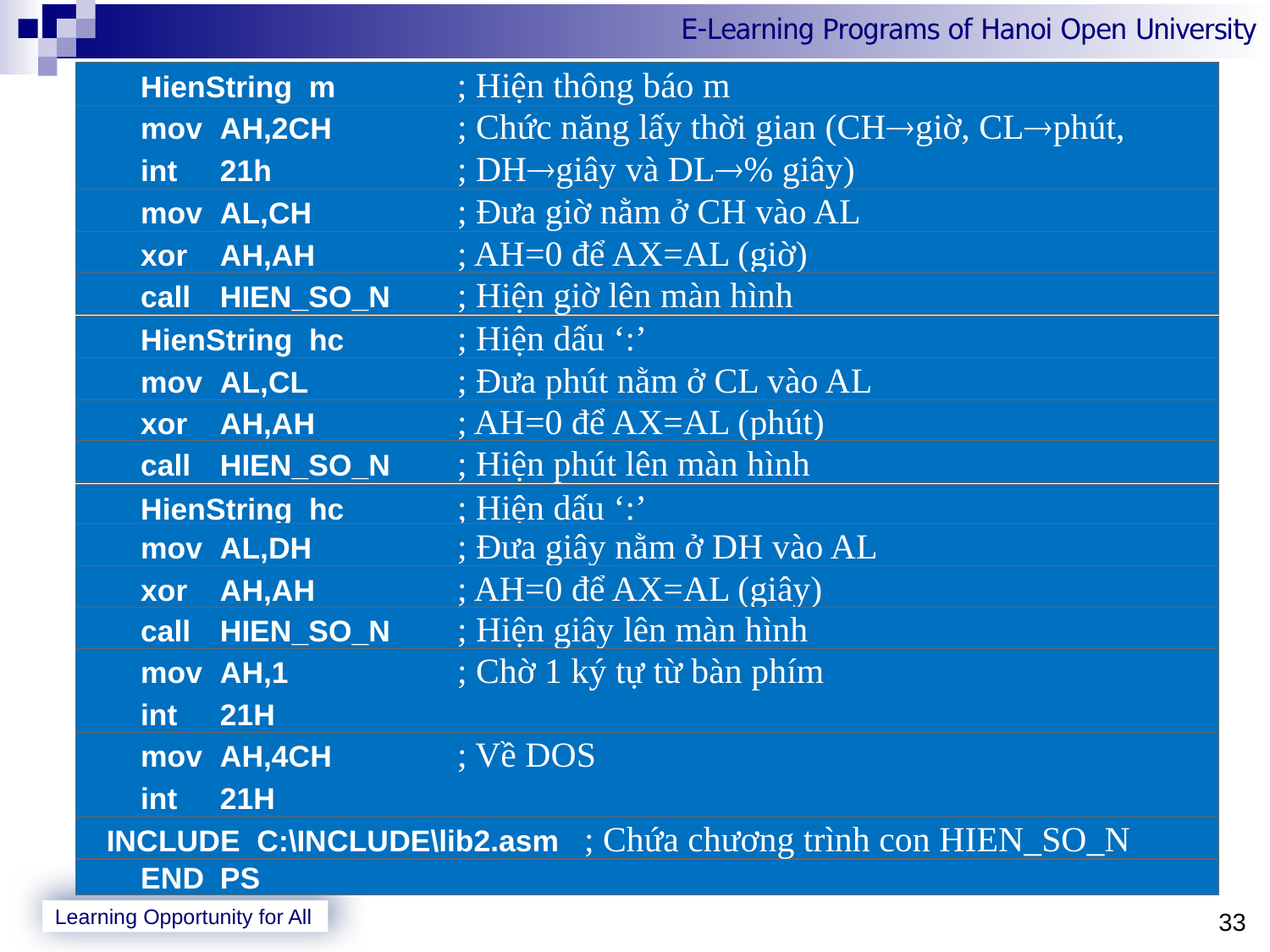

HienString  m	; Hiện thông báo m
    	mov	AH,2CH	; Chức năng lấy thời gian (CH→giờ, CL→phút,
	int	21h	; DH→giây và DL→% giây)
    	mov	AL,CH	; Đưa giờ nằm ở CH vào AL
    	xor	AH,AH	; AH=0 để AX=AL (giờ)
    	call	HIEN_SO_N	; Hiện giờ lên màn hình
    	HienString  hc	; Hiện dấu ‘:’
    	mov	AL,CL	; Đưa phút nằm ở CL vào AL
    	xor	AH,AH	; AH=0 để AX=AL (phút)
    	call	HIEN_SO_N	; Hiện phút lên màn hình
    	HienString  hc	; Hiện dấu ‘:’
    	mov	AL,DH	; Đưa giây nằm ở DH vào AL
    	xor	AH,AH	; AH=0 để AX=AL (giây)
    	call	HIEN_SO_N	; Hiện giây lên màn hình
    	mov	AH,1	; Chờ 1 ký tự từ bàn phím
	int	21H
    	mov	AH,4CH	; Về DOS
	int	21H

    INCLUDE  C:\INCLUDE\lib2.asm	; Chứa chương trình con HIEN_SO_N
    	END	PS
33